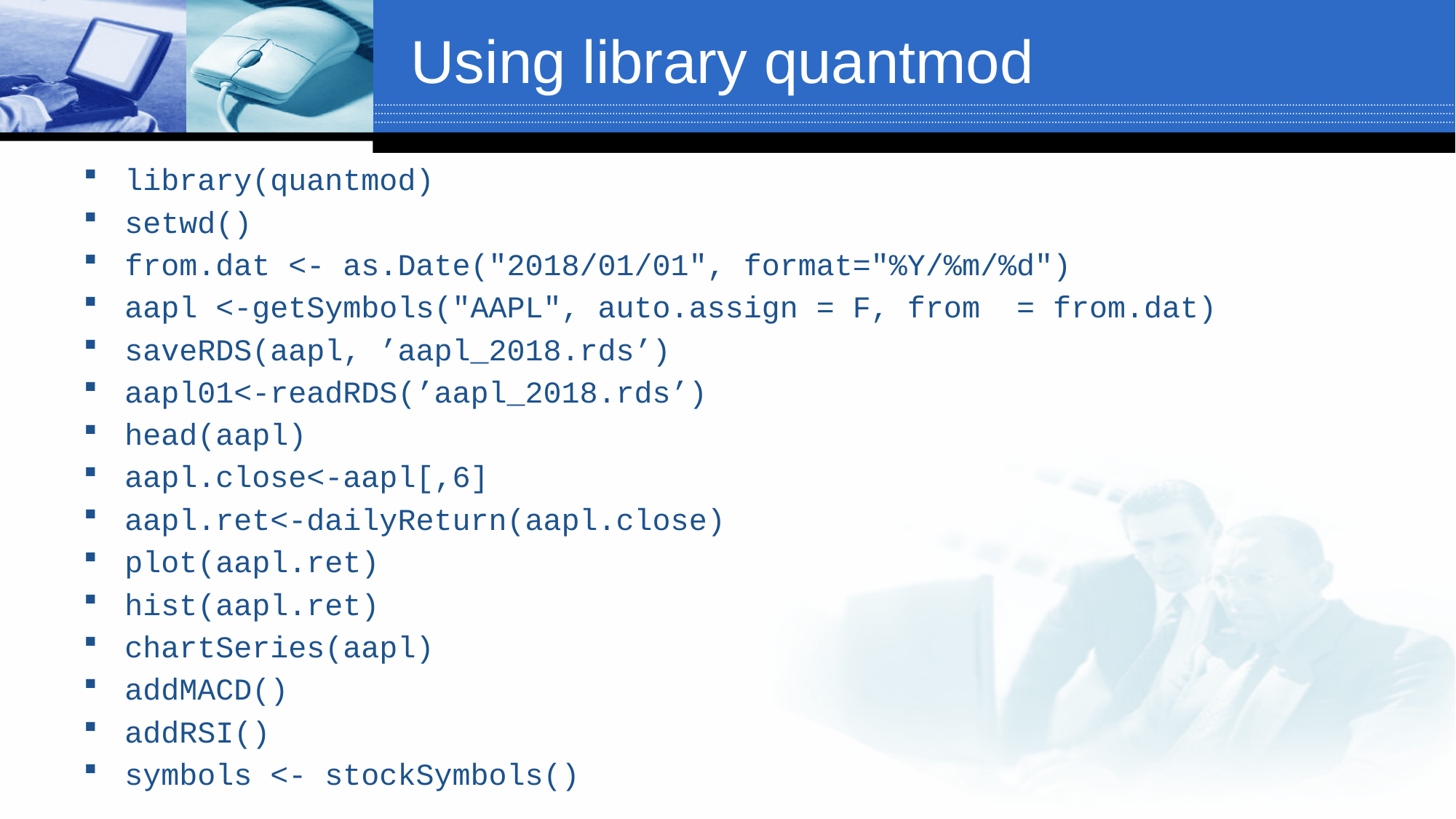

# Using library quantmod
library(quantmod)
setwd()
from.dat <- as.Date("2018/01/01", format="%Y/%m/%d")
aapl <-getSymbols("AAPL", auto.assign = F, from  = from.dat)
saveRDS(aapl, ’aapl_2018.rds’)
aapl01<-readRDS(’aapl_2018.rds’)
head(aapl)
aapl.close<-aapl[,6]
aapl.ret<-dailyReturn(aapl.close)
plot(aapl.ret)
hist(aapl.ret)
chartSeries(aapl)
addMACD()
addRSI()
symbols <- stockSymbols()